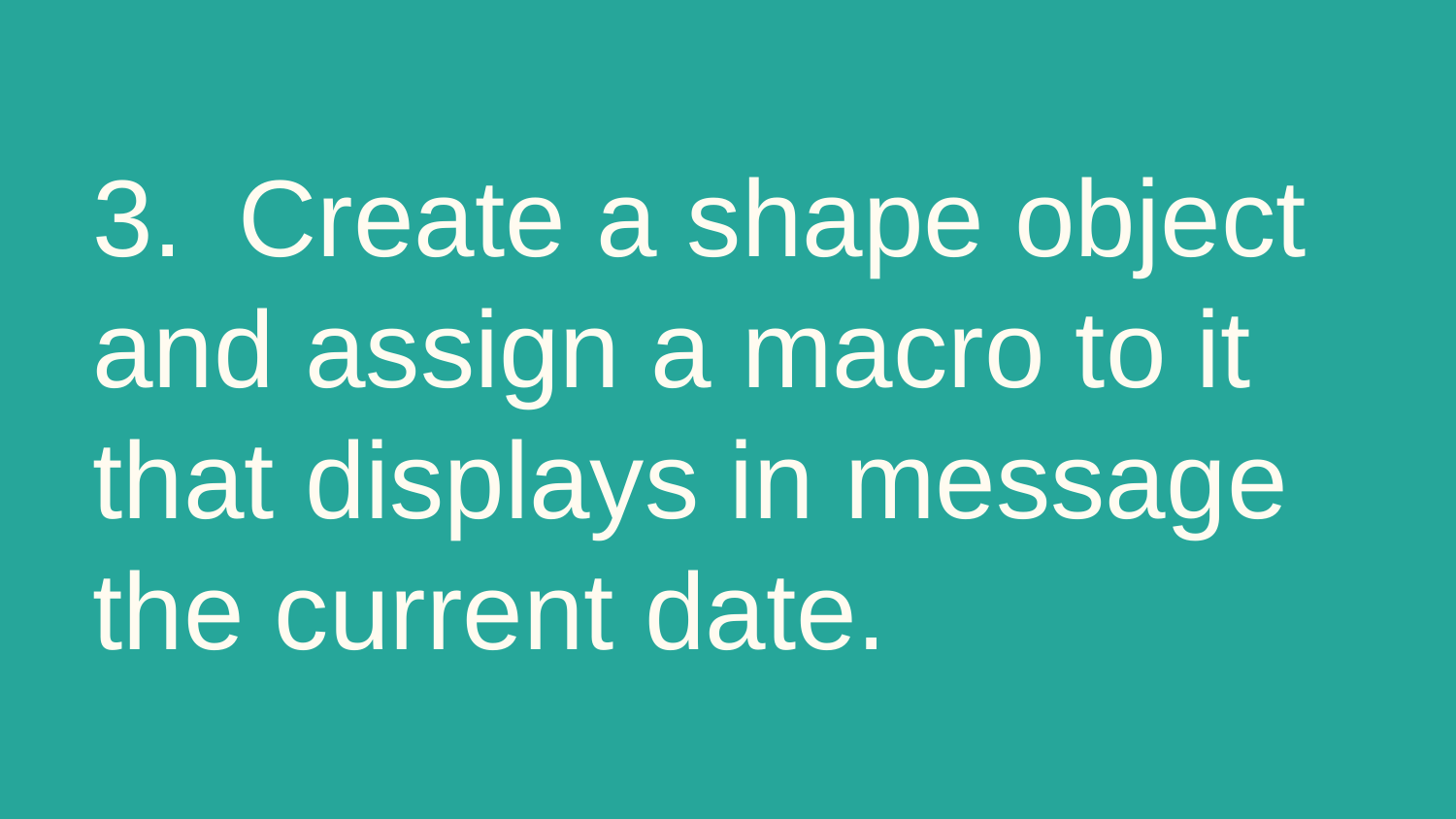

# 3.	Create a shape object and assign a macro to it that displays in message the current date.